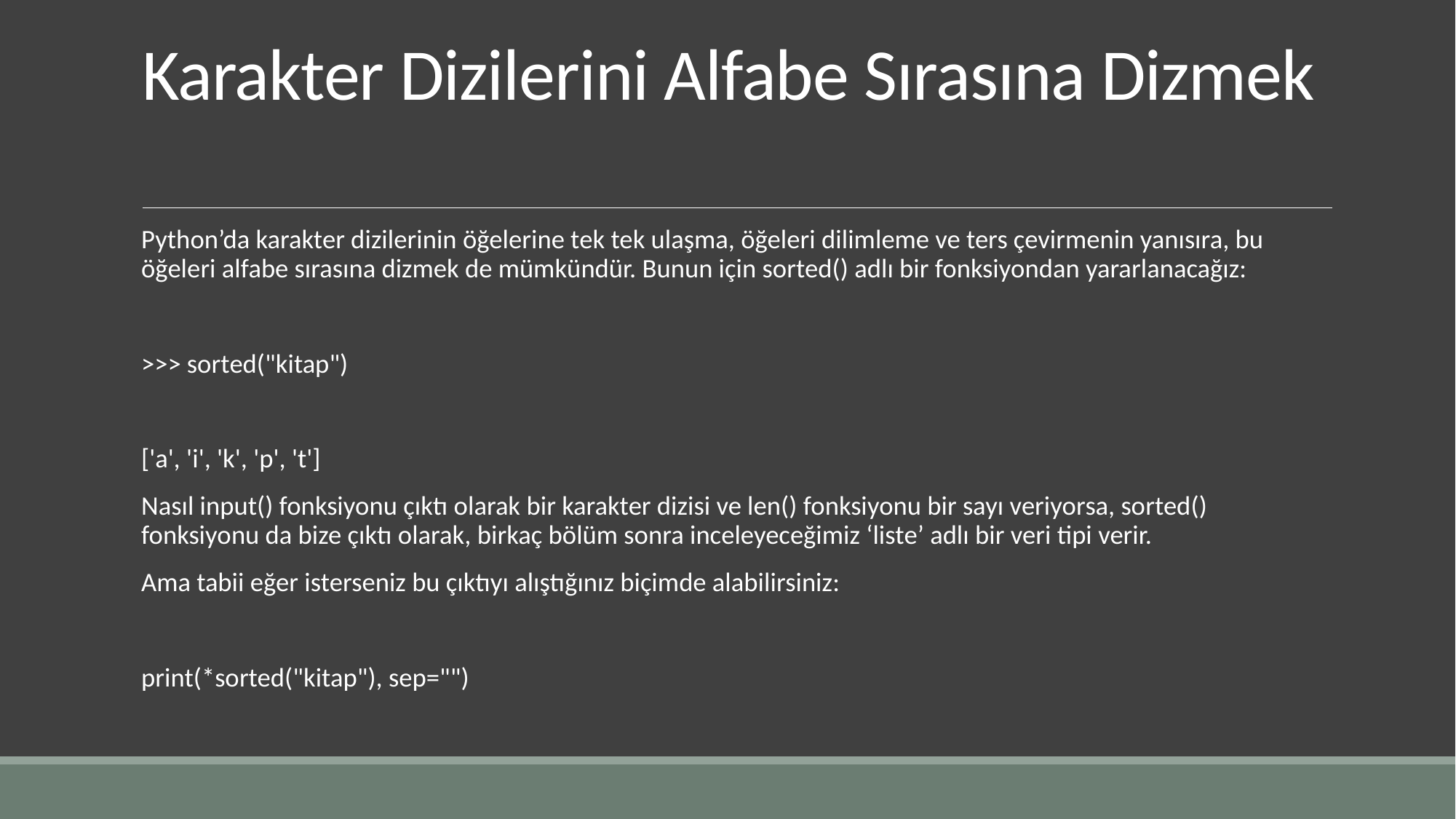

# Karakter Dizilerini Alfabe Sırasına Dizmek
Python’da karakter dizilerinin öğelerine tek tek ulaşma, öğeleri dilimleme ve ters çevirmenin yanısıra, bu öğeleri alfabe sırasına dizmek de mümkündür. Bunun için sorted() adlı bir fonksiyondan yararlanacağız:

>>> sorted("kitap")

['a', 'i', 'k', 'p', 't']
Nasıl input() fonksiyonu çıktı olarak bir karakter dizisi ve len() fonksiyonu bir sayı veriyorsa, sorted() fonksiyonu da bize çıktı olarak, birkaç bölüm sonra inceleyeceğimiz ‘liste’ adlı bir veri tipi verir.
Ama tabii eğer isterseniz bu çıktıyı alıştığınız biçimde alabilirsiniz:

print(*sorted("kitap"), sep="")